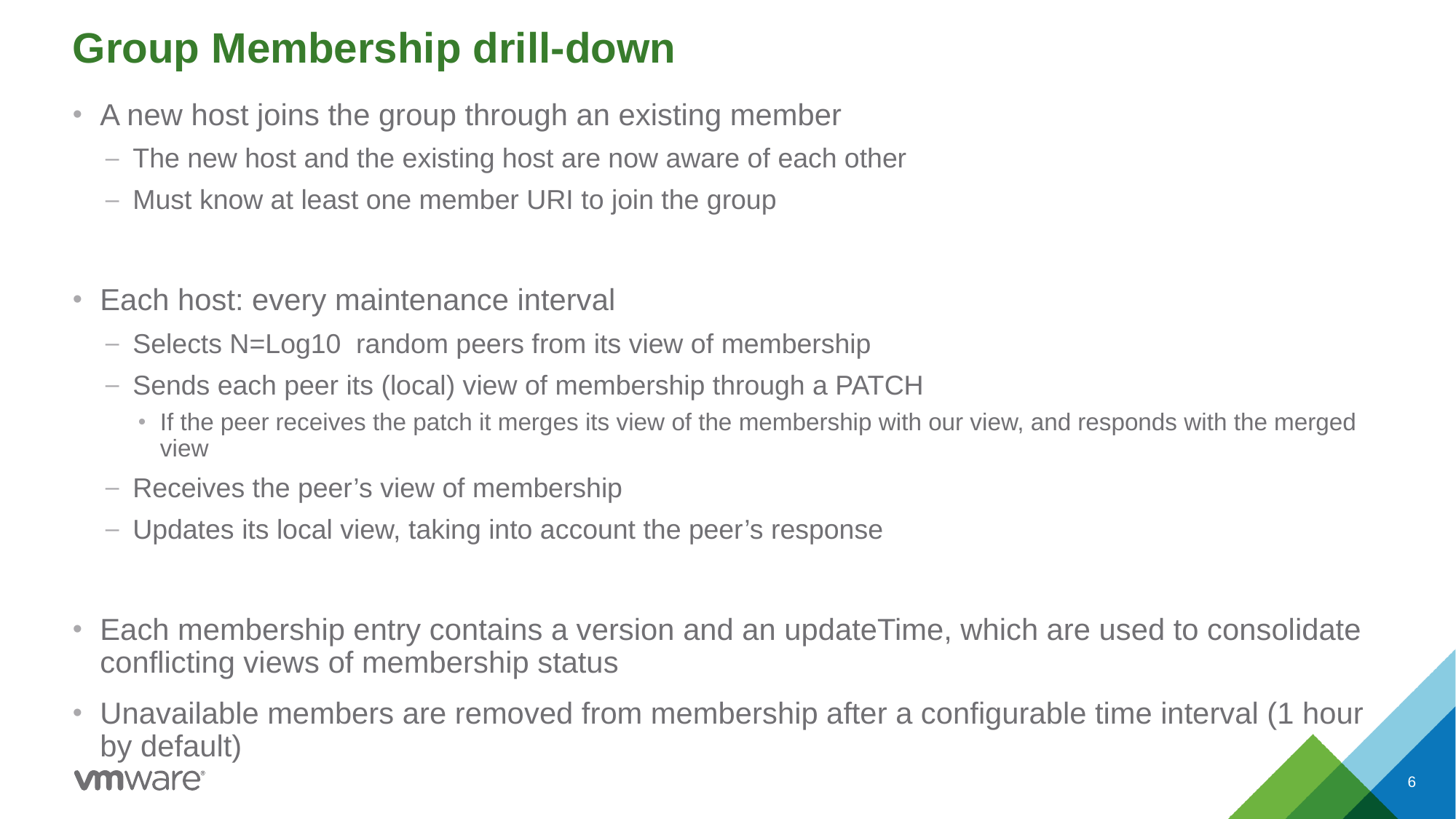

# Group Membership drill-down
A new host joins the group through an existing member
The new host and the existing host are now aware of each other
Must know at least one member URI to join the group

Each host: every maintenance interval
Selects N=Log10  random peers from its view of membership
Sends each peer its (local) view of membership through a PATCH
If the peer receives the patch it merges its view of the membership with our view, and responds with the merged view
Receives the peer’s view of membership
Updates its local view, taking into account the peer’s response

Each membership entry contains a version and an updateTime, which are used to consolidate conflicting views of membership status
Unavailable members are removed from membership after a configurable time interval (1 hour by default)

6